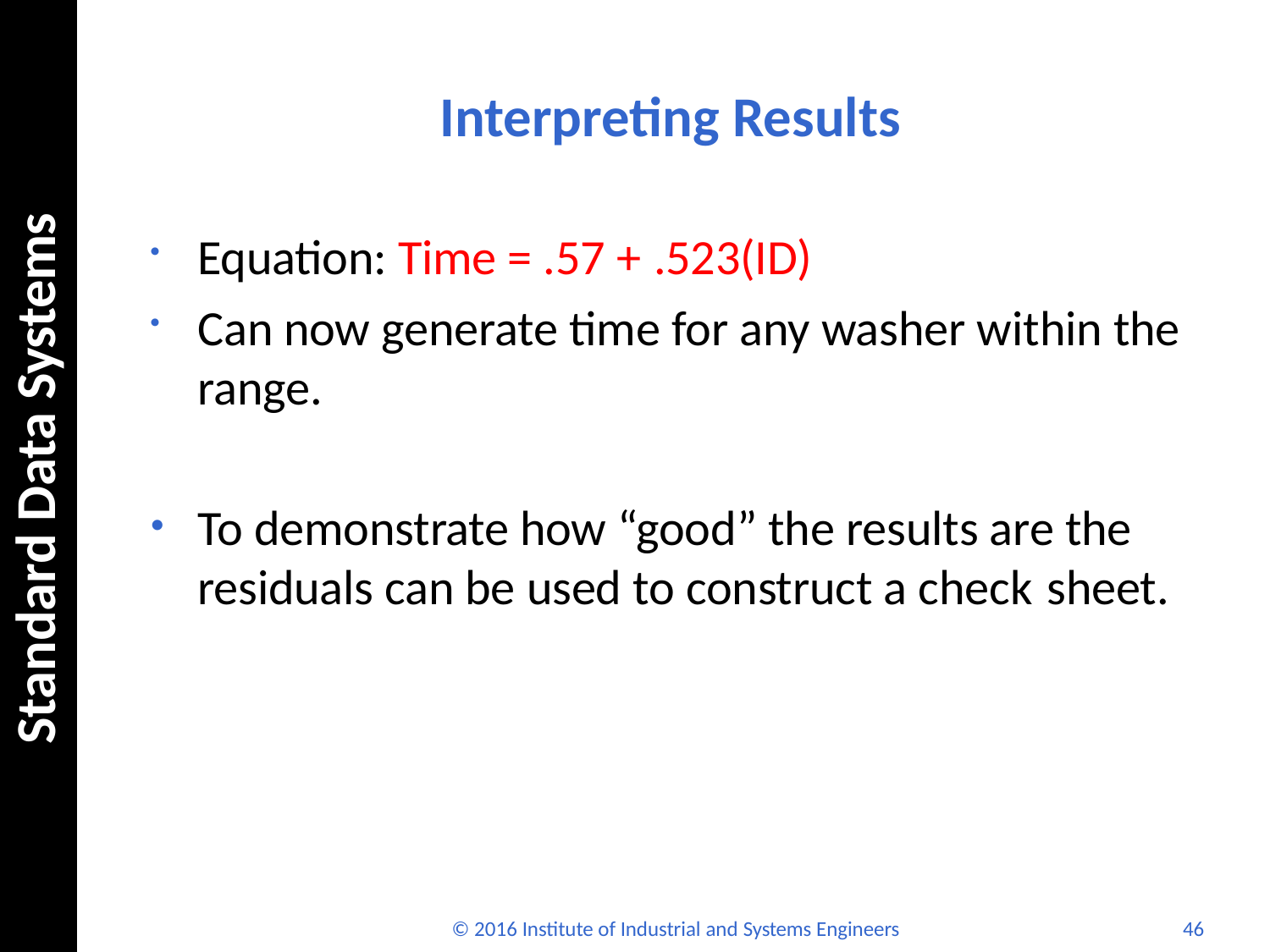

# Interpreting Results
Standard Data Systems
Equation: Time = .57 + .523(ID)
Can now generate time for any washer within the  range.

To demonstrate how “good” the results are the  residuals can be used to construct a check sheet.
© 2016 Institute of Industrial and Systems Engineers
46